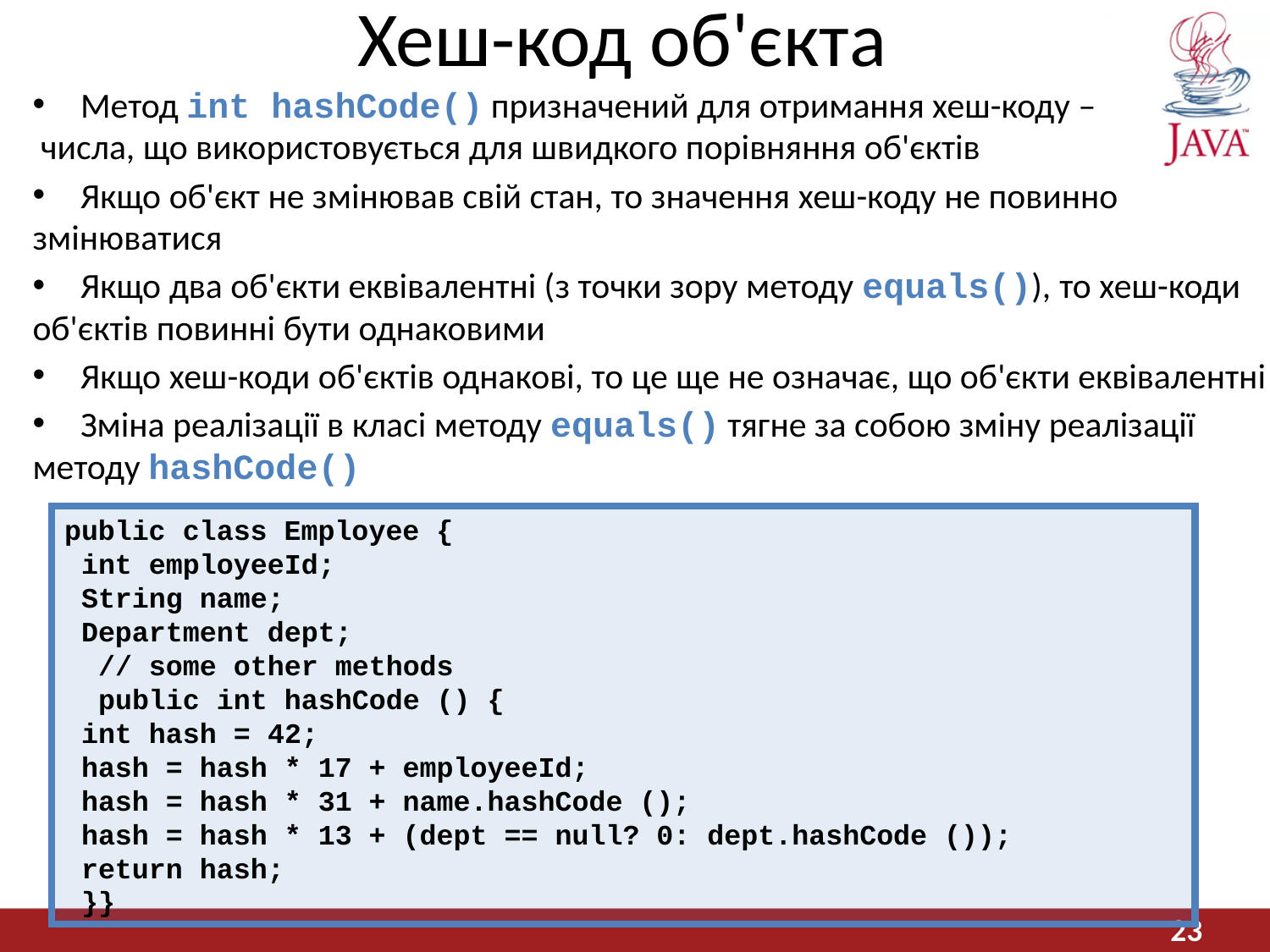

# Хеш-код об'єкта
Метод int hashCode() призначений для отримання хеш-коду –
 числа, що використовується для швидкого порівняння об'єктів
Якщо об'єкт не змінював свій стан, то значення хеш-коду не повинно
змінюватися
Якщо два об'єкти еквівалентні (з точки зору методу equals()), то хеш-коди
об'єктів повинні бути однаковими
Якщо хеш-коди об'єктів однакові, то це ще не означає, що об'єкти еквівалентні
Зміна реалізації в класі методу equals() тягне за собою зміну реалізації
методу hashCode()
public class Employee {
 int employeeId;
 String name;
 Department dept;
  // some other methods
  public int hashCode () {
 int hash = 42;
 hash = hash * 17 + employeeId;
 hash = hash * 31 + name.hashCode ();
 hash = hash * 13 + (dept == null? 0: dept.hashCode ());
 return hash;
 }}